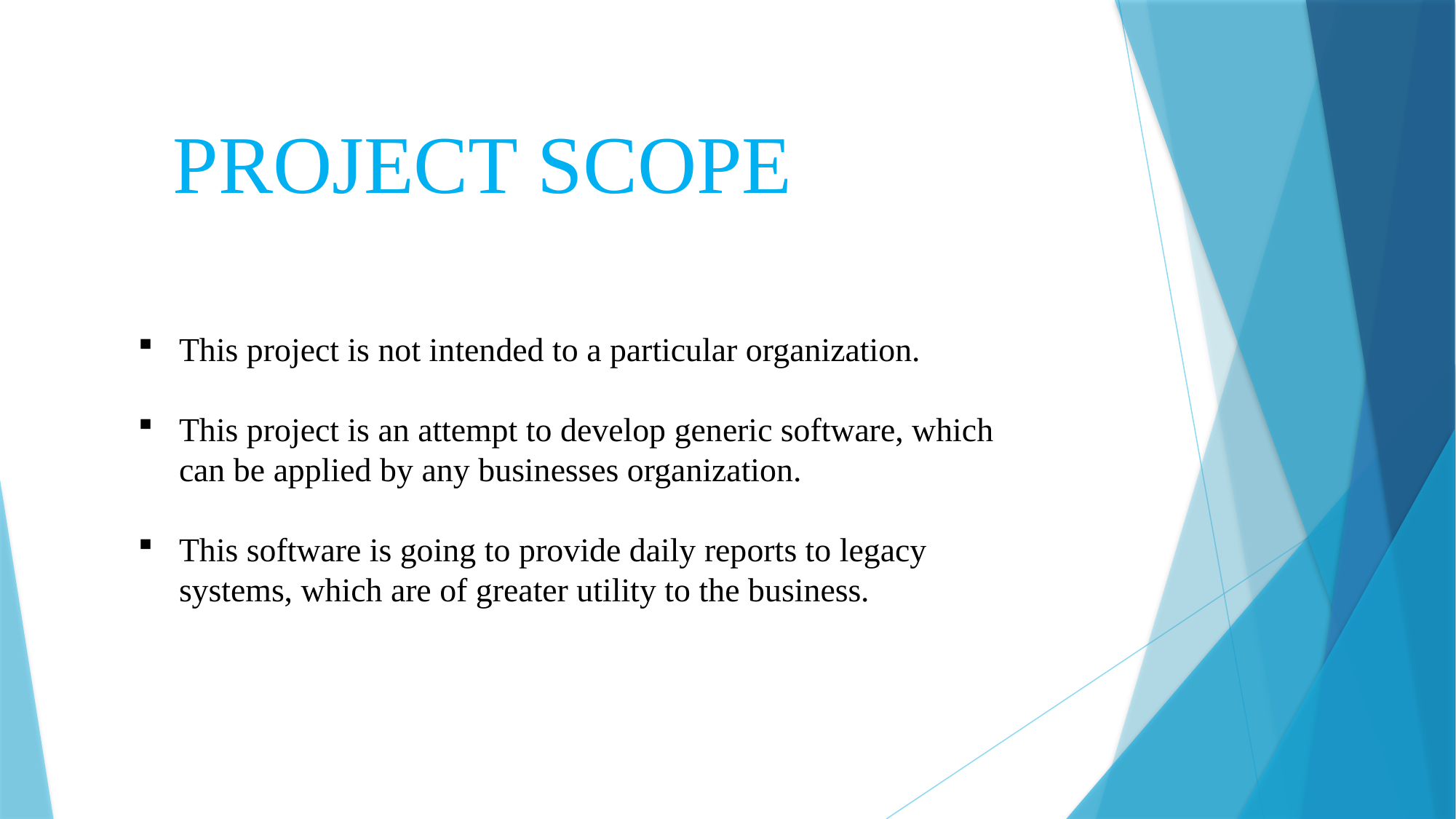

PROJECT SCOPE
This project is not intended to a particular organization.

This project is an attempt to develop generic software, which can be applied by any businesses organization.

This software is going to provide daily reports to legacy systems, which are of greater utility to the business.